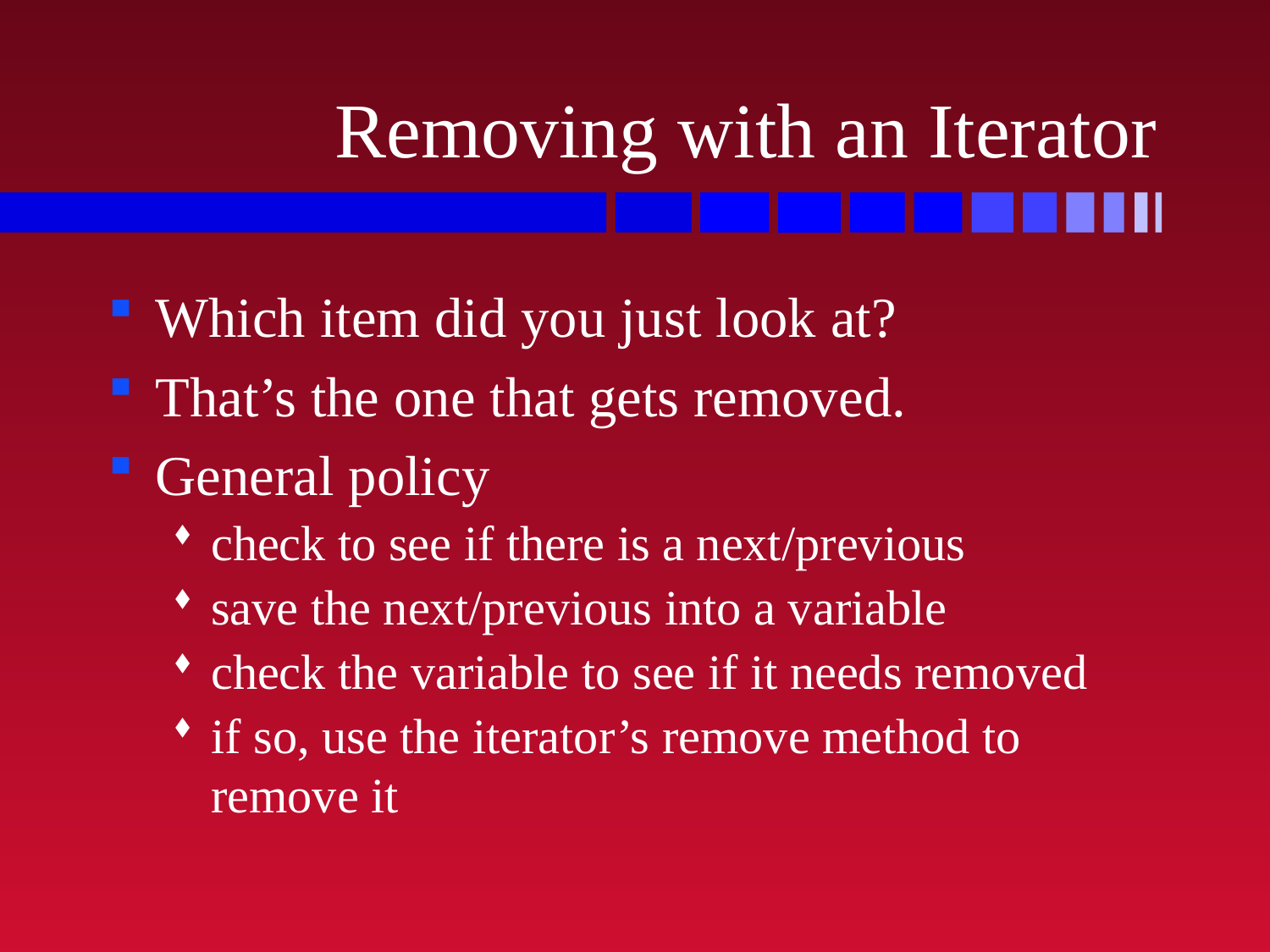

# Removing with an Iterator
Which item did you just look at?
That’s the one that gets removed.
General policy
check to see if there is a next/previous
save the next/previous into a variable
check the variable to see if it needs removed
if so, use the iterator’s remove method to remove it